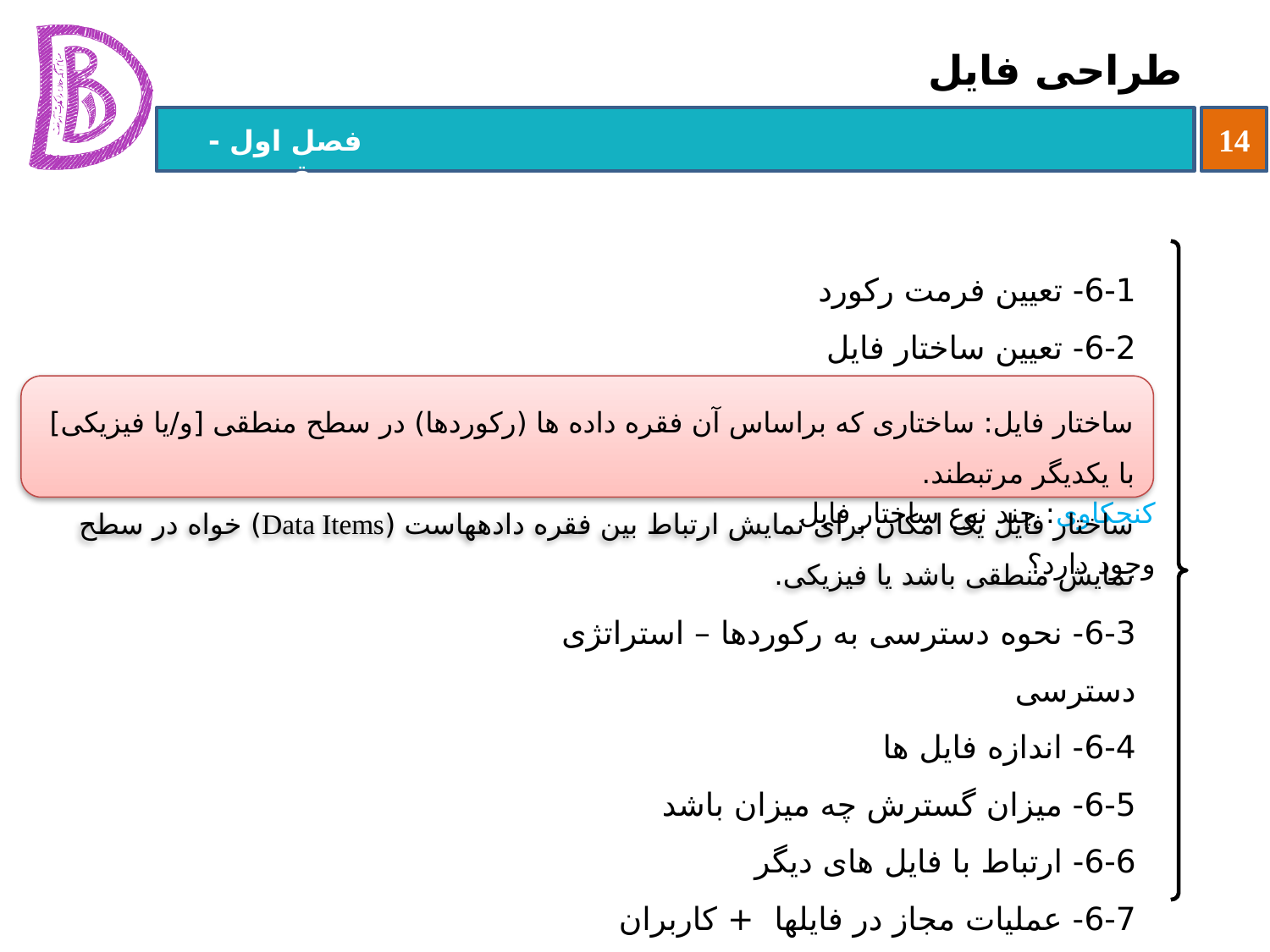

# طراحی فایل
6-1- تعیین فرمت رکورد
6-2- تعیین ساختار فایل

6-3- نحوه دسترسی به رکوردها – استراتژی دسترسی
6-4- اندازه فایل ها
6-5- میزان گسترش چه میزان باشد
6-6- ارتباط با فایل های دیگر
6-7- عملیات مجاز در فایل‏ها  + کاربران

ساختار فایل: ساختاری که براساس آن فقره داده ها (رکوردها) در سطح منطقی [و/یا فیزیکی] با یکدیگر مرتبطند.
ساختار فایل یک امکان برای نمایش ارتباط بین فقره داده‏هاست (Data Items) خواه در سطح نمایش منطقی باشد یا فیزیکی.
کنجکاوی: چند نوع ساختار فایل وجود دارد؟